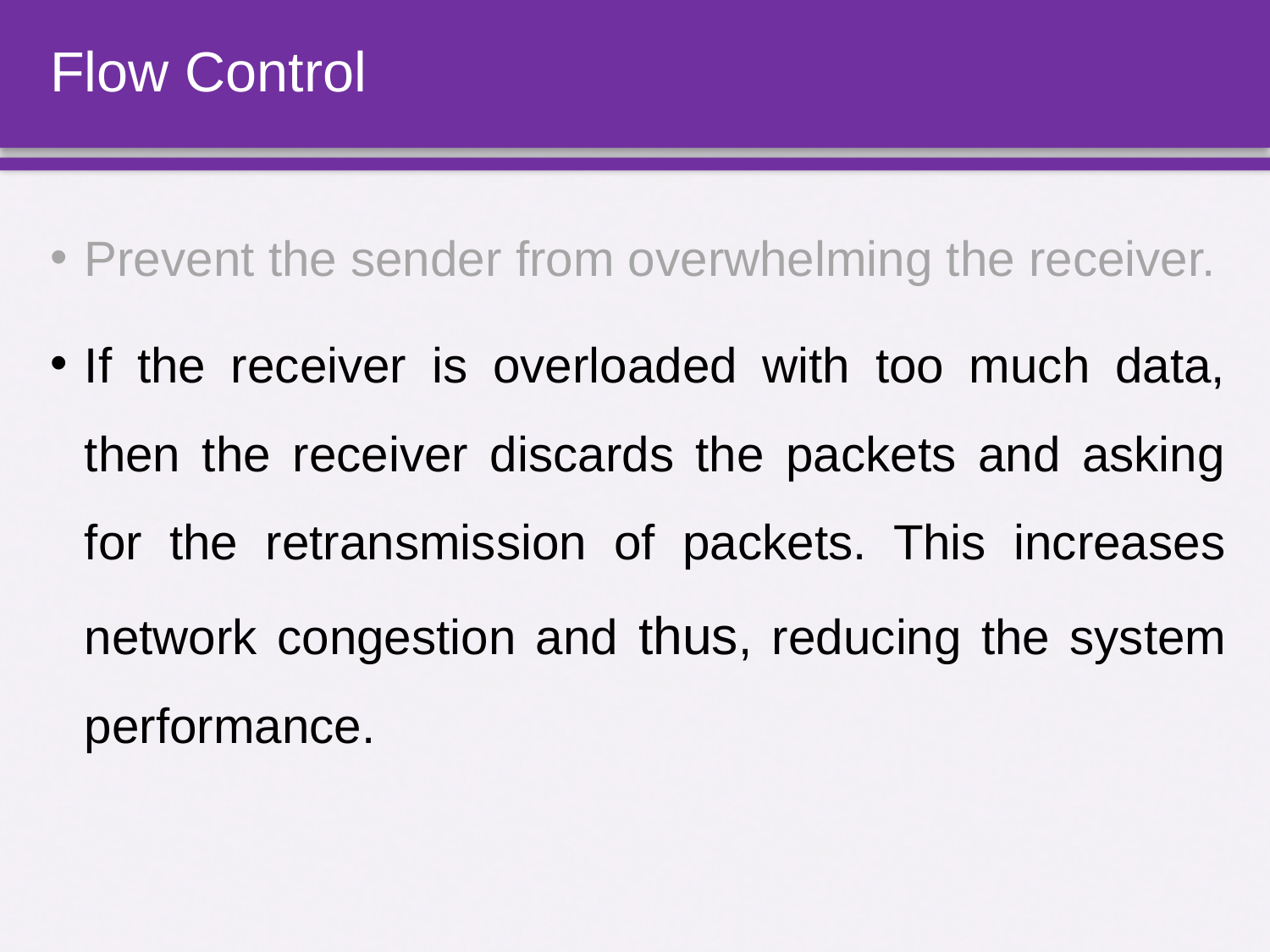

# Flow Control
Prevent the sender from overwhelming the receiver.
If the receiver is overloaded with too much data, then the receiver discards the packets and asking for the retransmission of packets. This increases network congestion and thus, reducing the system performance.